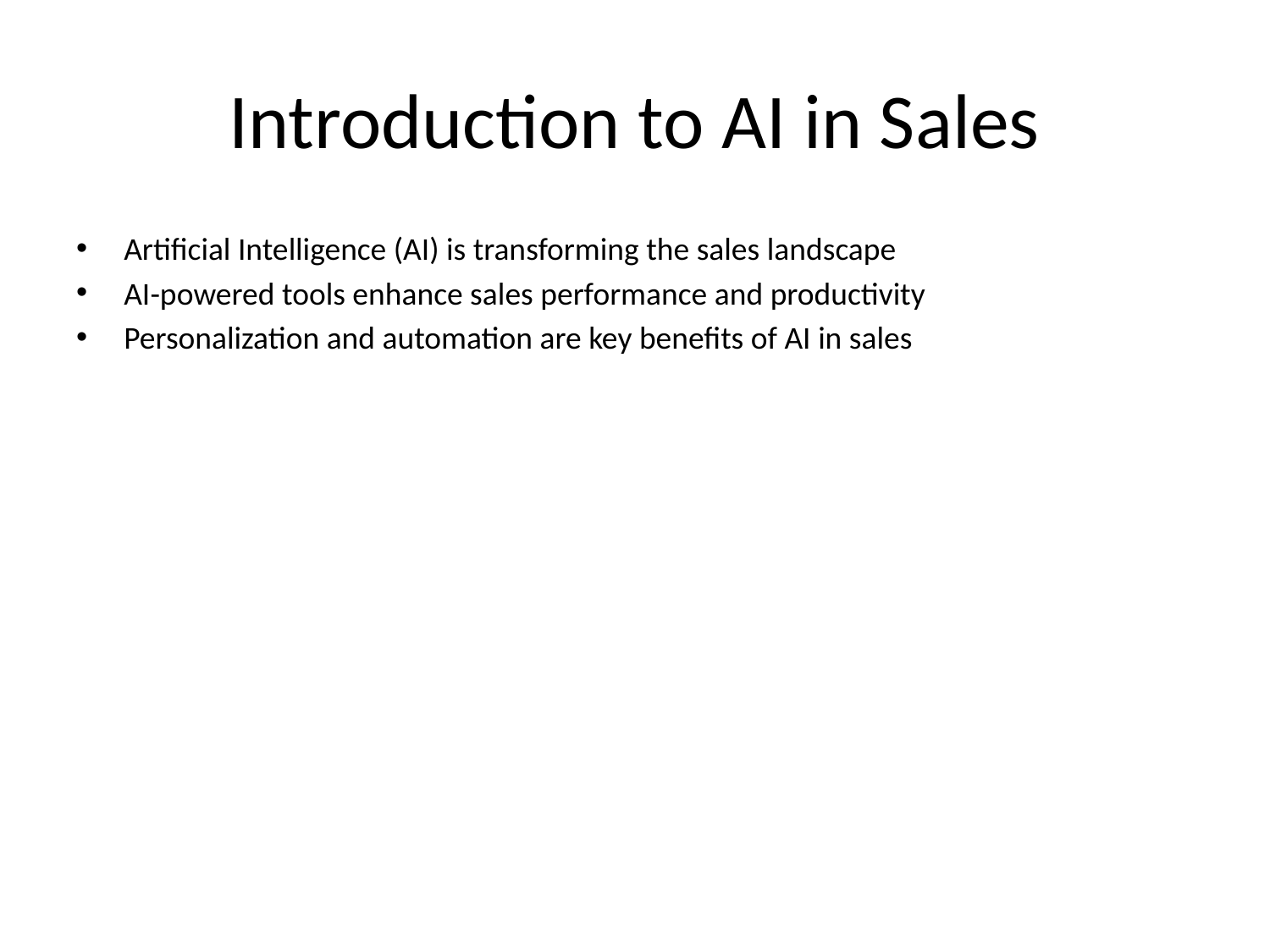

# Introduction to AI in Sales
Artificial Intelligence (AI) is transforming the sales landscape
AI-powered tools enhance sales performance and productivity
Personalization and automation are key benefits of AI in sales